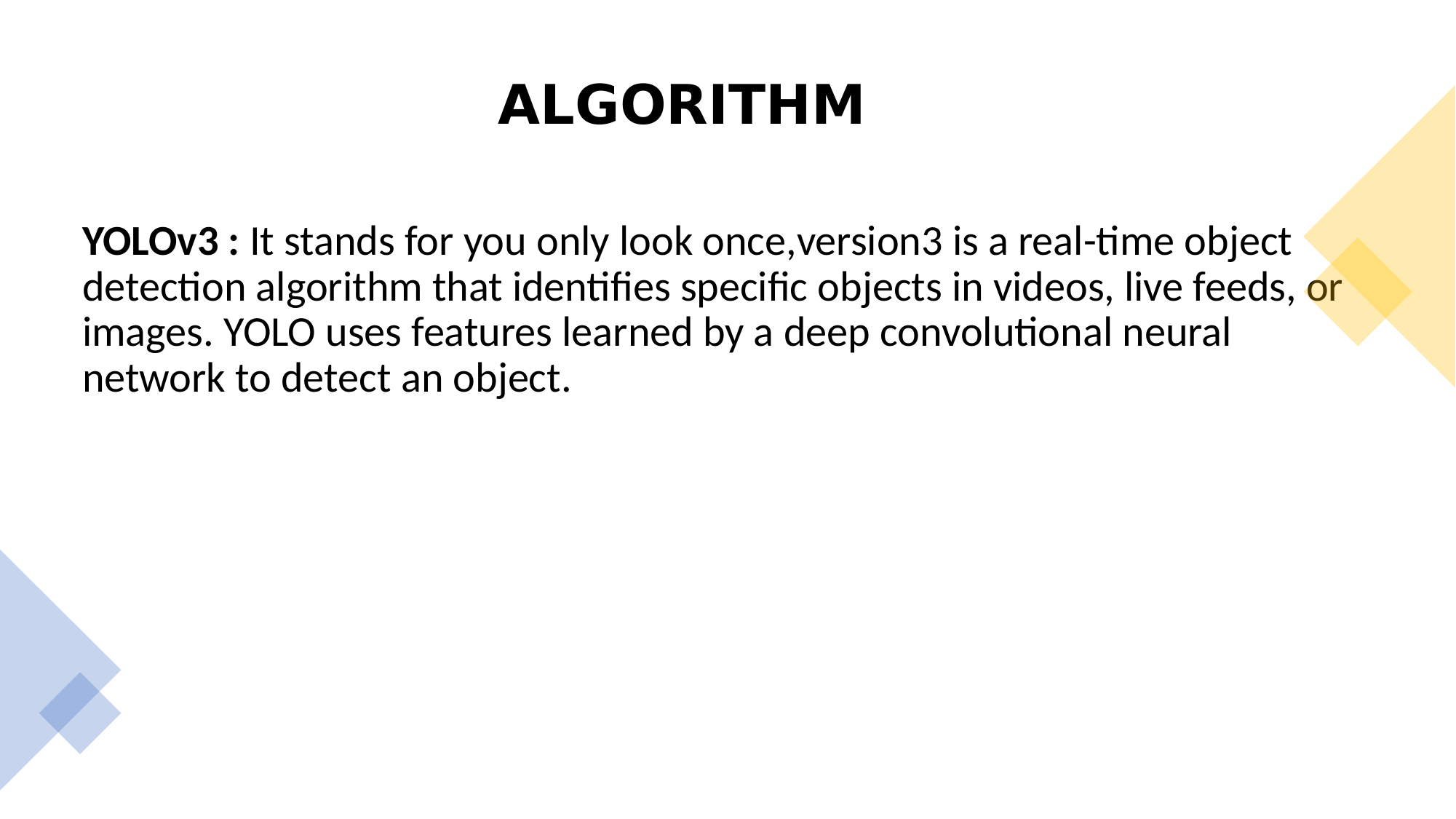

# ALGORITHM

YOLOv3 : It stands for you only look once,version3 is a real-time object detection algorithm that identifies specific objects in videos, live feeds, or images. YOLO uses features learned by a deep convolutional neural network to detect an object.